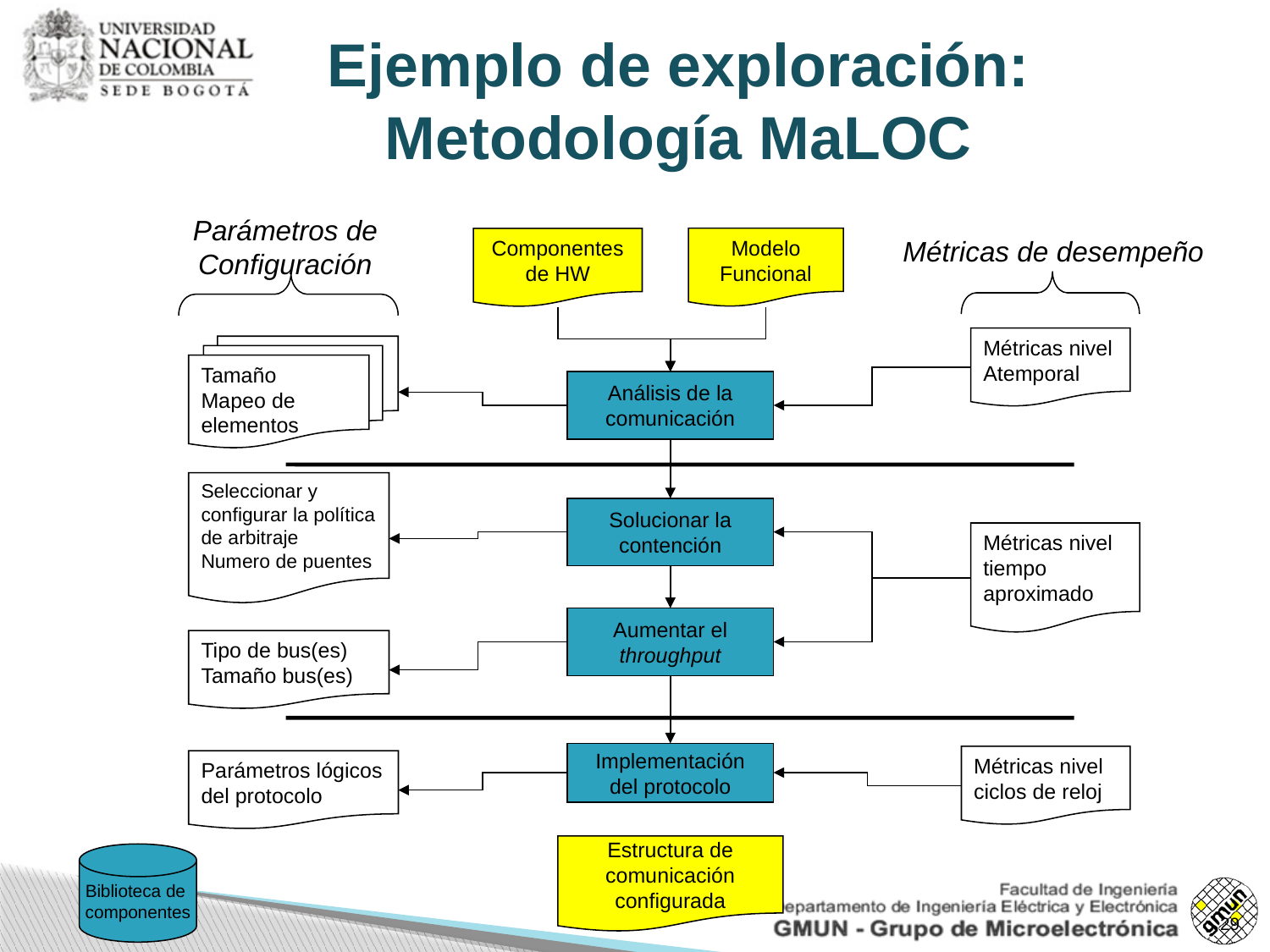

Ejemplo de exploración:
Metodología MaLOC

Parámetros de
Configuración
Modelo Funcional
Componentes de HW
Métricas de desempeño
Métricas nivel Atemporal
Tamaño
Mapeo de elementos
Análisis de la comunicación

Seleccionar y configurar la política de arbitraje
Numero de puentes
Solucionar la contención
Métricas nivel tiempo aproximado
Aumentar el throughput
Tipo de bus(es)
Tamaño bus(es)

Implementación del protocolo
Métricas nivel ciclos de reloj
Parámetros lógicos del protocolo
Estructura de comunicación configurada
Biblioteca de
componentes
29